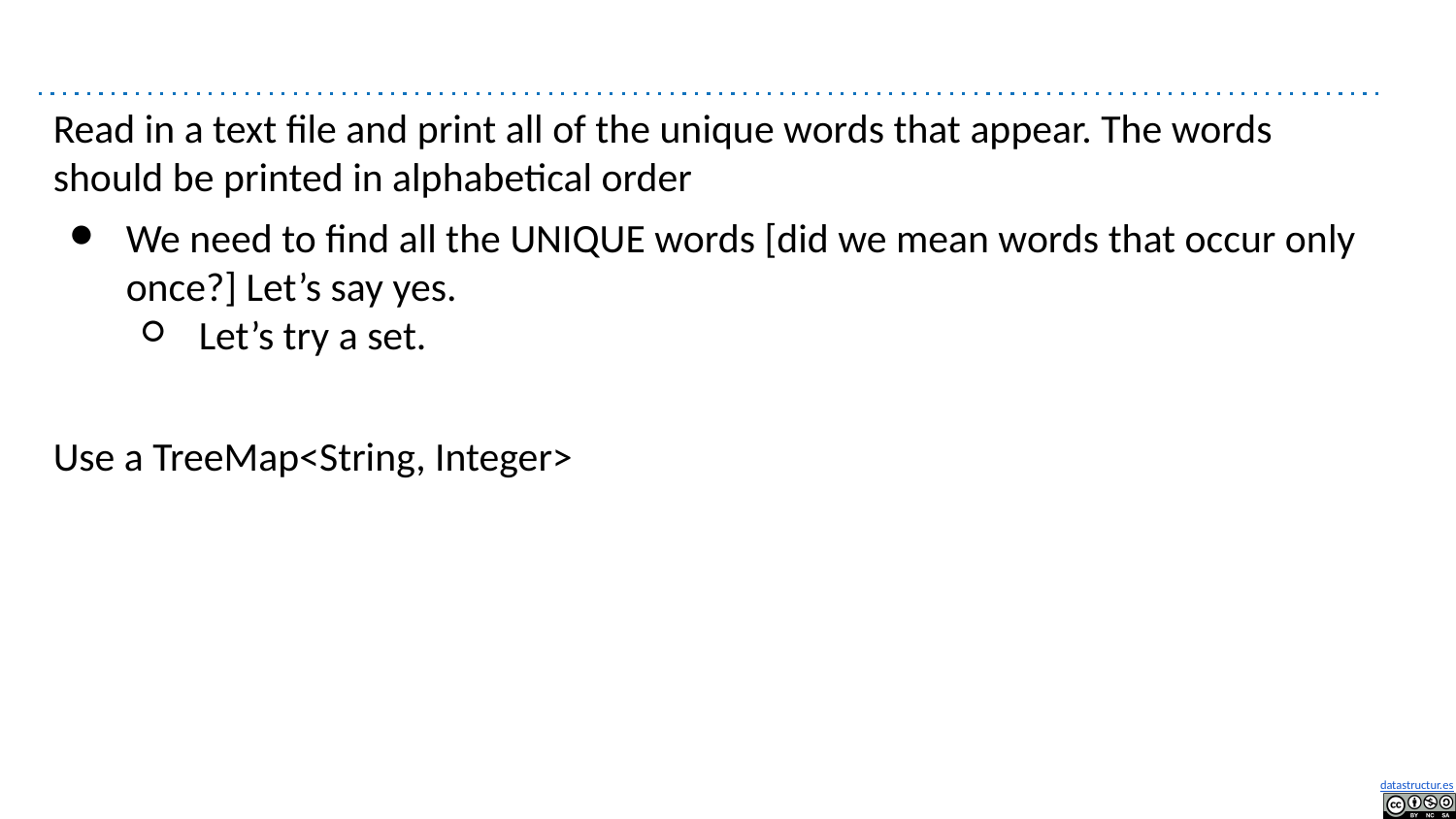

#
Read in a text file and print all of the unique words that appear. The words should be printed in alphabetical order
We need to find all the UNIQUE words [did we mean words that occur only once?] Let’s say yes.
Let’s try a set.

Use a TreeMap<String, Integer>